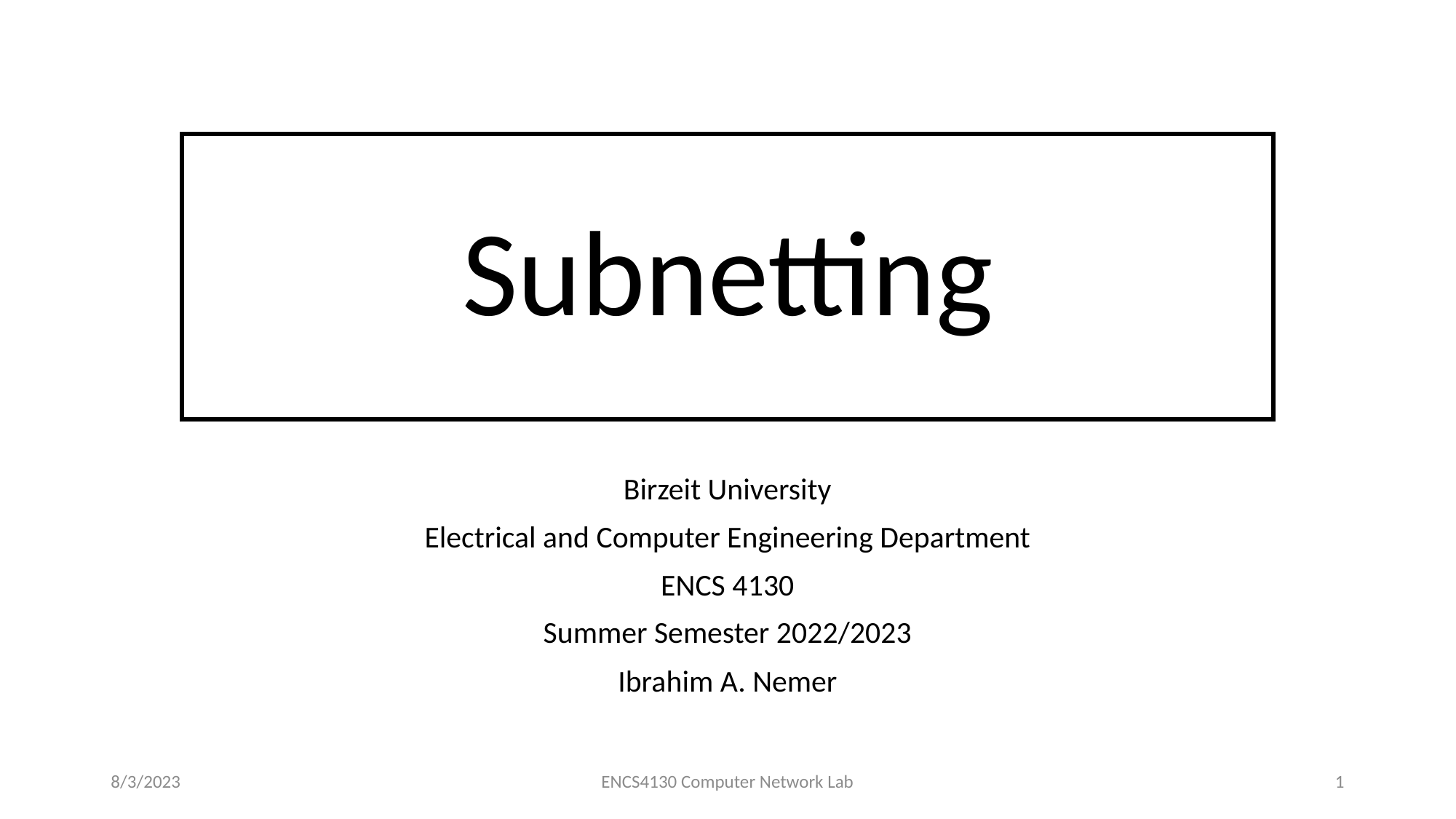

# Subnetting
Birzeit University
Electrical and Computer Engineering Department
ENCS 4130
Summer Semester 2022/2023
Ibrahim A. Nemer
8/3/2023
ENCS4130 Computer Network Lab
1